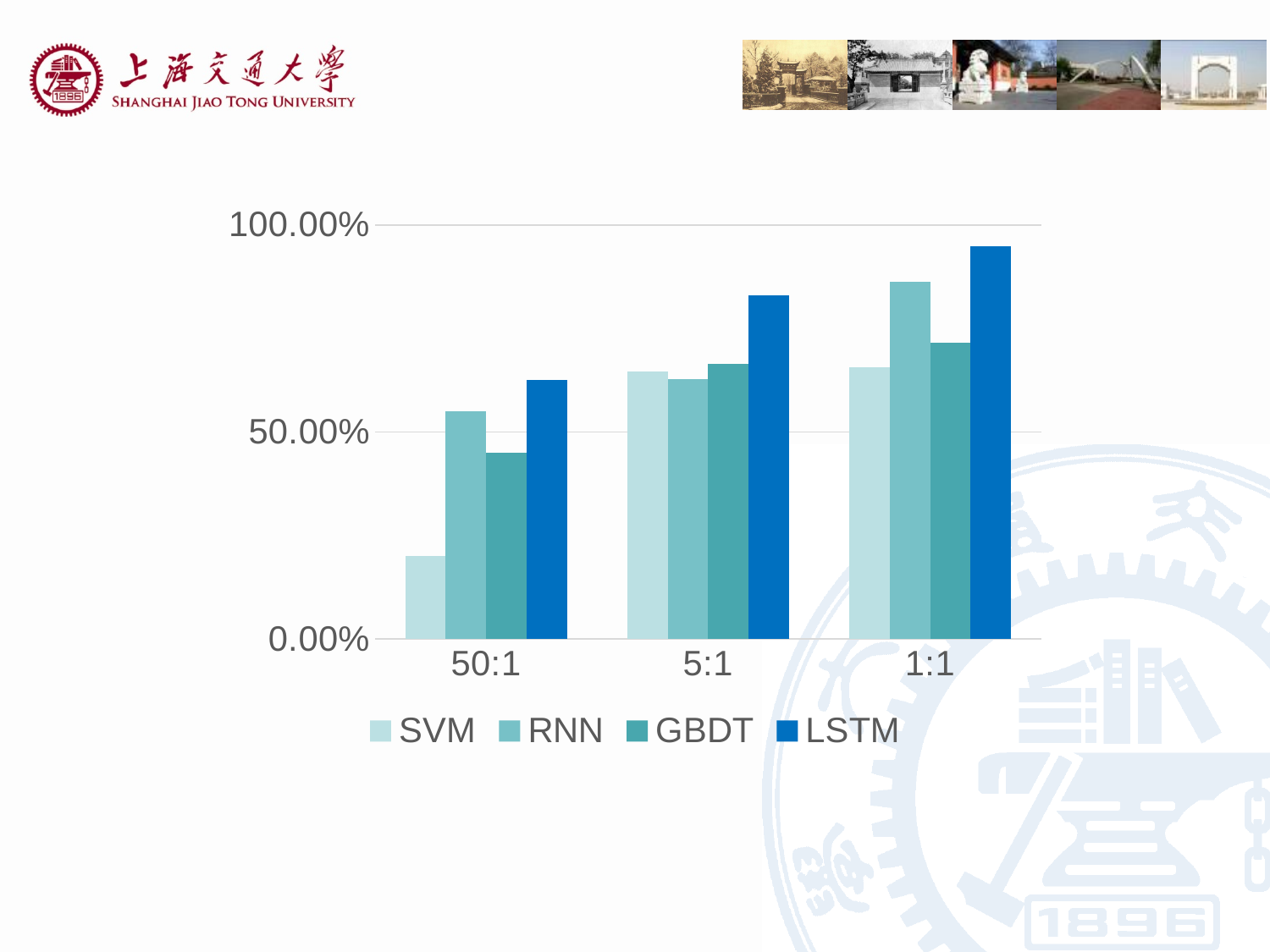

### Chart

| Category | SVM | RNN | GBDT | LSTM |
|---|---|---|---|---|
| 50:1 | 0.2 | 0.55 | 0.45 | 0.625 |
| 5:1 | 0.6466 | 0.6274 | 0.6635 | 0.8293 |
| 1:1 | 0.6554 | 0.8635 | 0.7155 | 0.9494 |